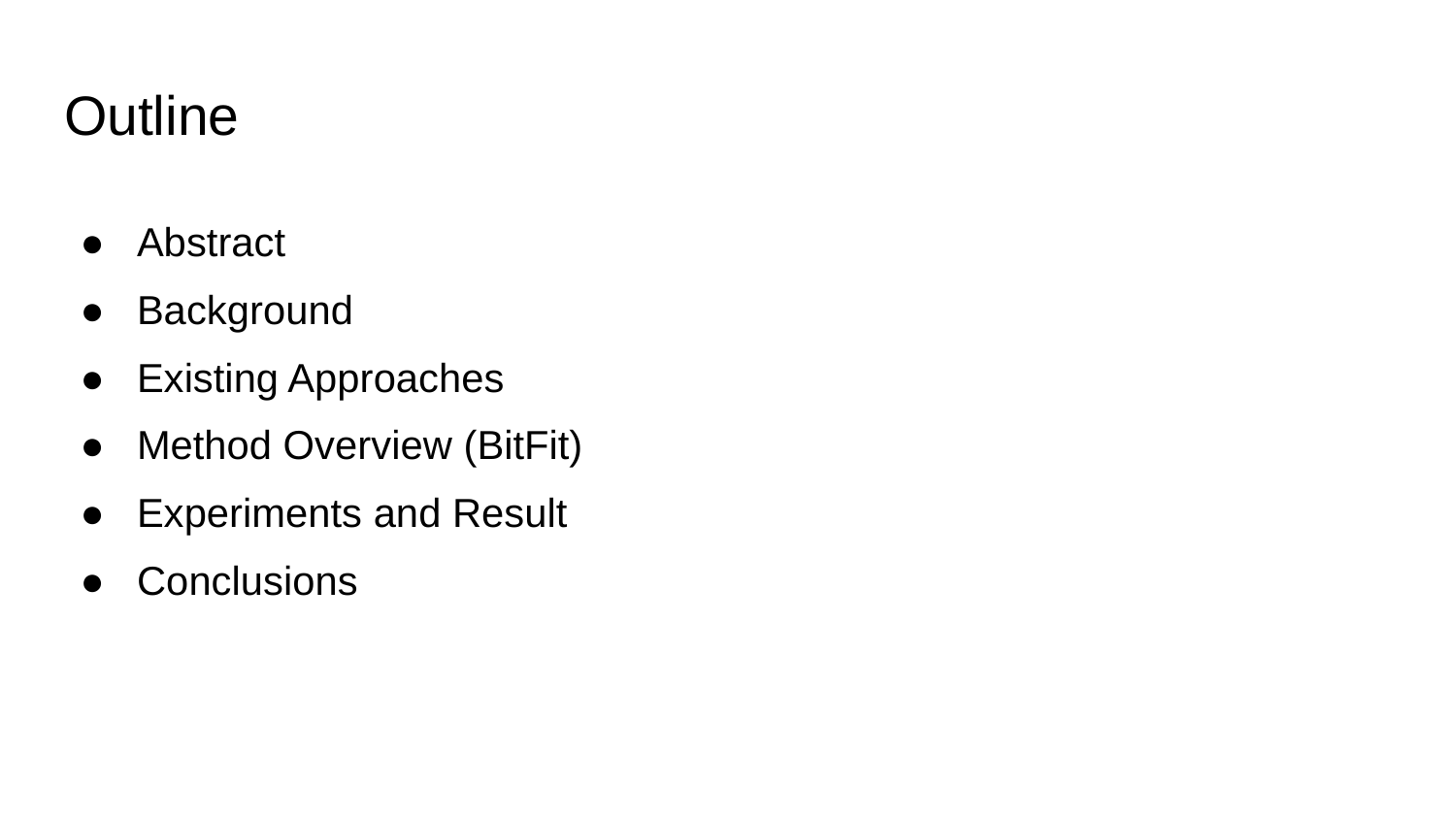

# Outline
Abstract
Background
Existing Approaches
Method Overview (BitFit)
Experiments and Result
Conclusions